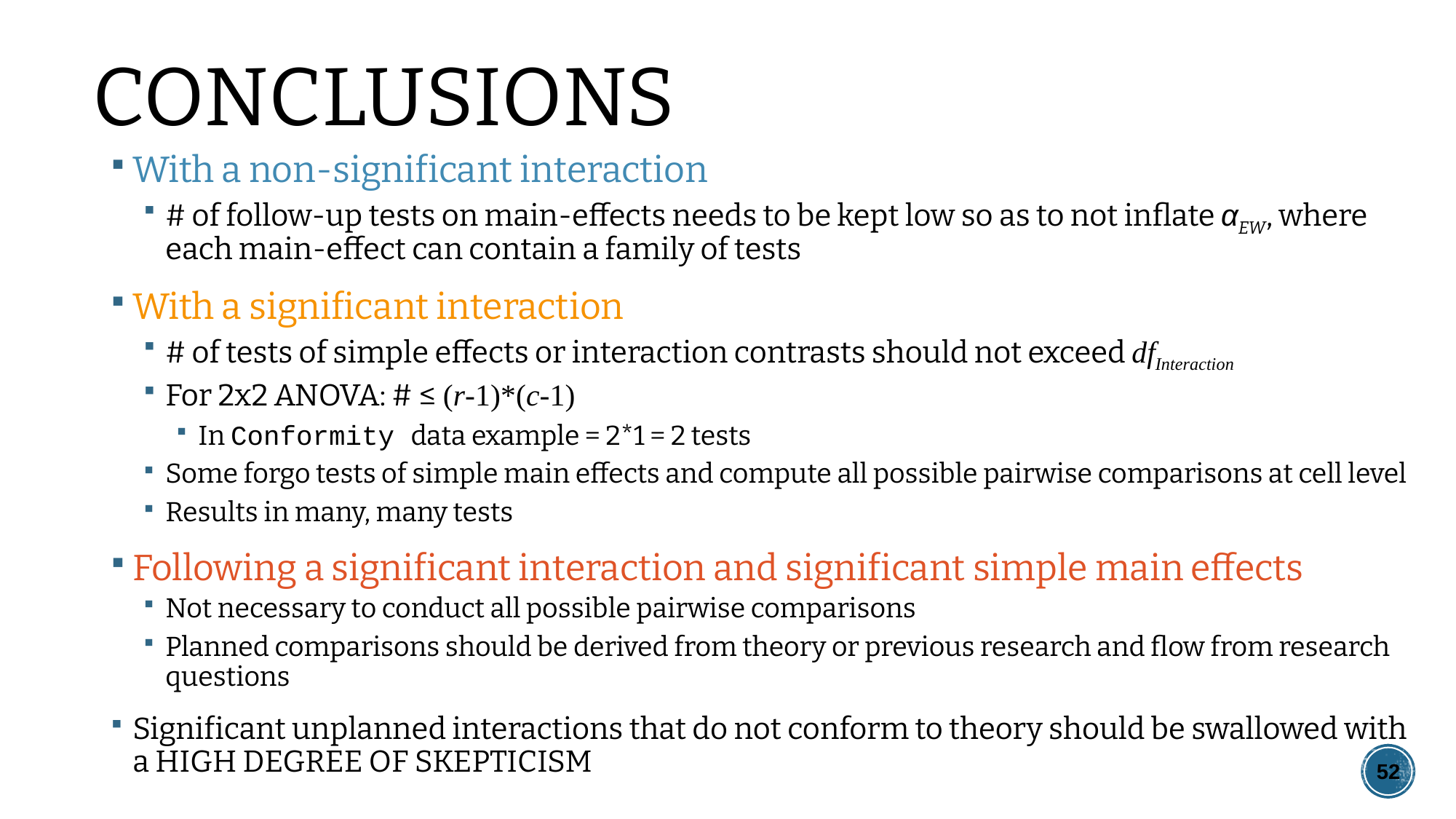

# Conclusions
With a non-significant interaction
# of follow-up tests on main-effects needs to be kept low so as to not inflate αEW, where each main-effect can contain a family of tests
With a significant interaction
# of tests of simple effects or interaction contrasts should not exceed dfInteraction
For 2x2 ANOVA: # ≤ (r-1)*(c-1)
In Conformity data example = 2*1 = 2 tests
Some forgo tests of simple main effects and compute all possible pairwise comparisons at cell level
Results in many, many tests
Following a significant interaction and significant simple main effects
Not necessary to conduct all possible pairwise comparisons
Planned comparisons should be derived from theory or previous research and flow from research questions
Significant unplanned interactions that do not conform to theory should be swallowed with a HIGH DEGREE OF SKEPTICISM

52